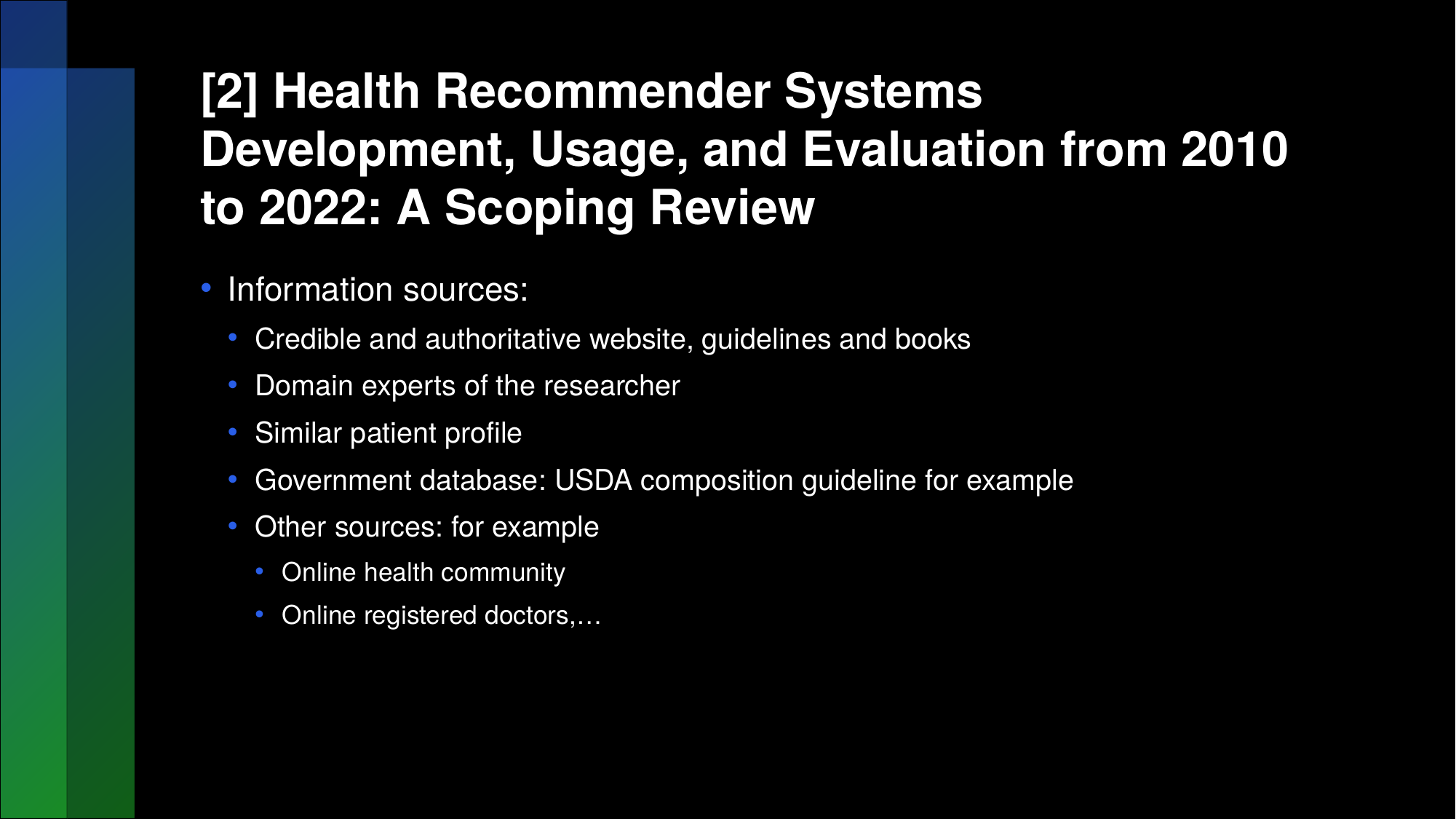

# [2] Health Recommender Systems Development, Usage, and Evaluation from 2010 to 2022: A Scoping Review
Information sources:
Credible and authoritative website, guidelines and books
Domain experts of the researcher
Similar patient profile
Government database: USDA composition guideline for example
Other sources: for example
Online health community
Online registered doctors,…